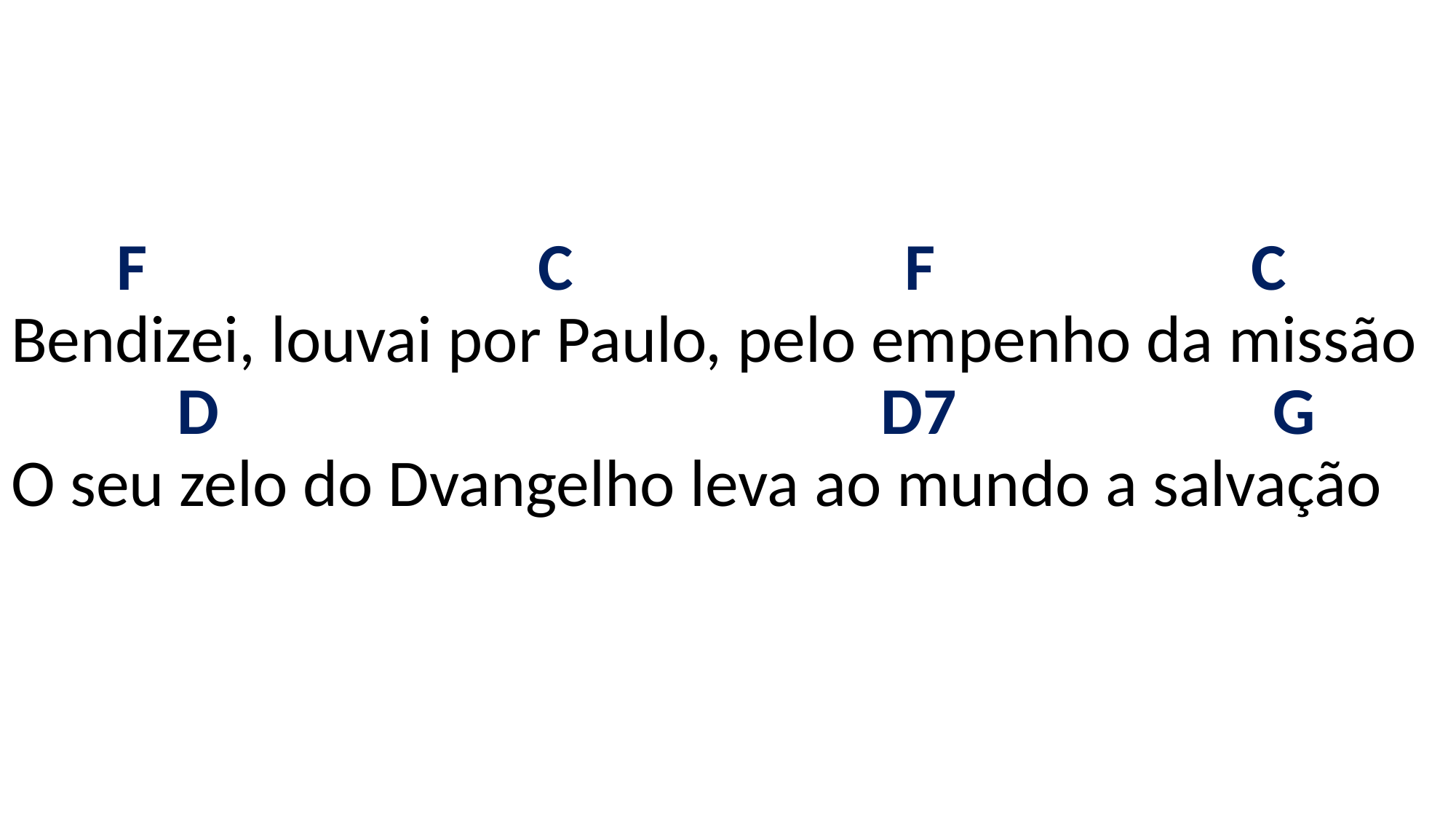

# F                          C                      F                     C Bendizei, louvai por Paulo, pelo empenho da missão D                                            D7                     G O seu zelo do Dvangelho leva ao mundo a salvação